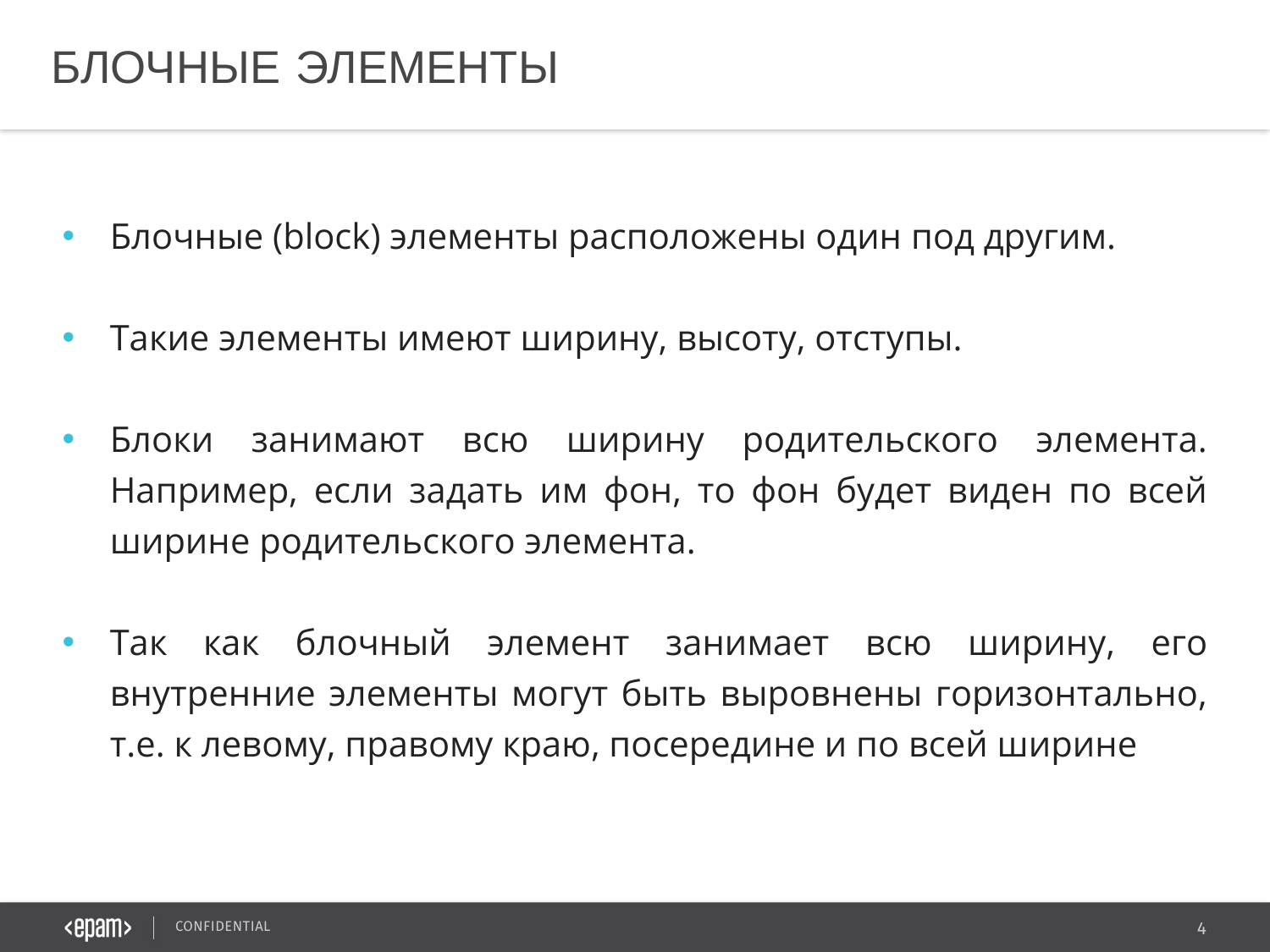

БЛОЧНЫЕ ЭЛЕМЕНТЫ
Блочные (block) элементы расположены один под другим.

Такие элементы имеют ширину, высоту, отступы.

Блоки занимают всю ширину родительского элемента. Например, если задать им фон, то фон будет виден по всей ширине родительского элемента.

Так как блочный элемент занимает всю ширину, его внутренние элементы могут быть выровнены горизонтально, т.е. к левому, правому краю, посередине и по всей ширине